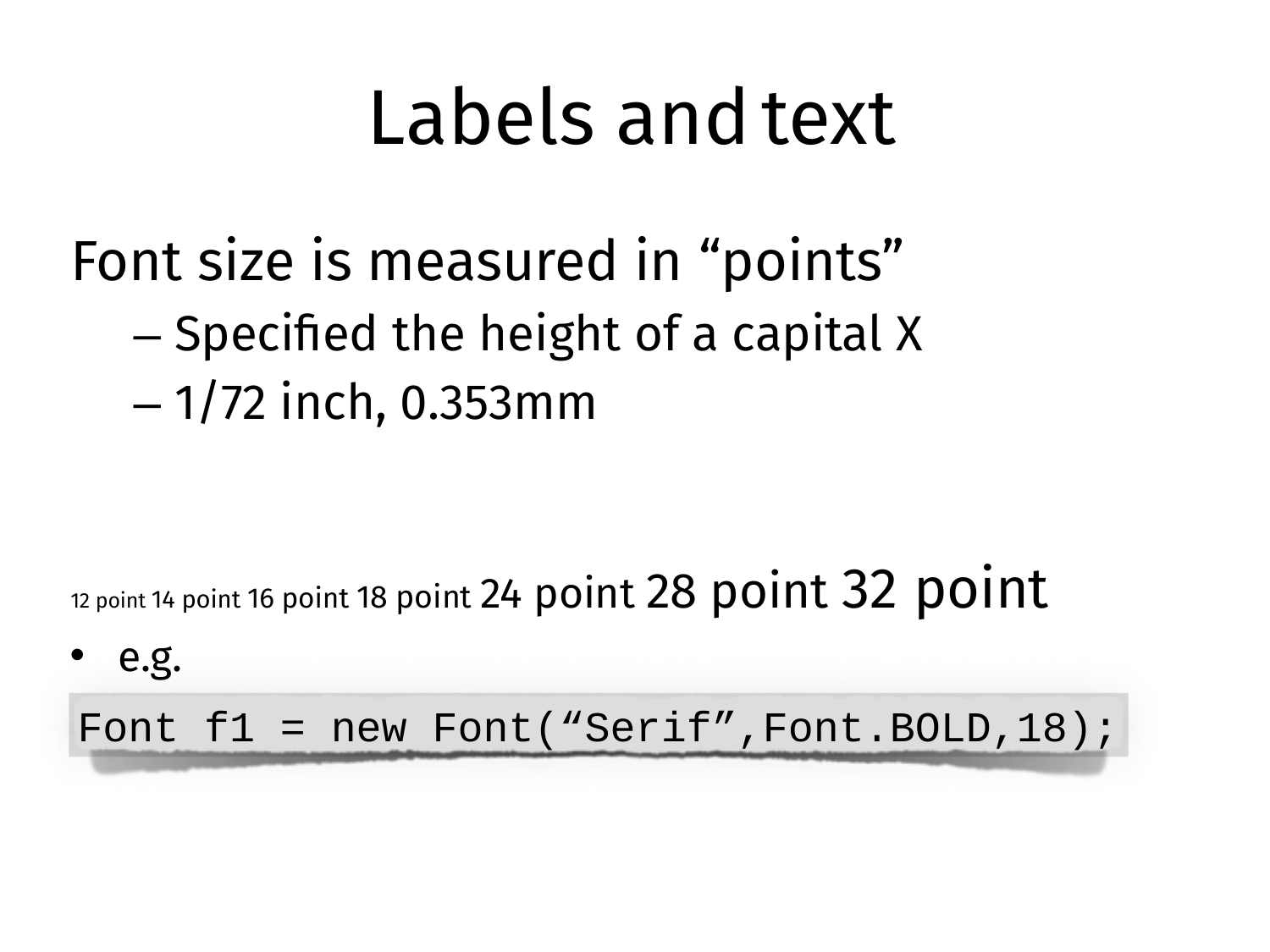

# Labels and	text
Font size is measured in “points”
– Specified the height of a capital X
– 1/72 inch, 0.353mm

12 point 14 point 16 point 18 point 24 point 28 point 32 point
e.g.
Font f1 = new Font(“Serif”,Font.BOLD,18);